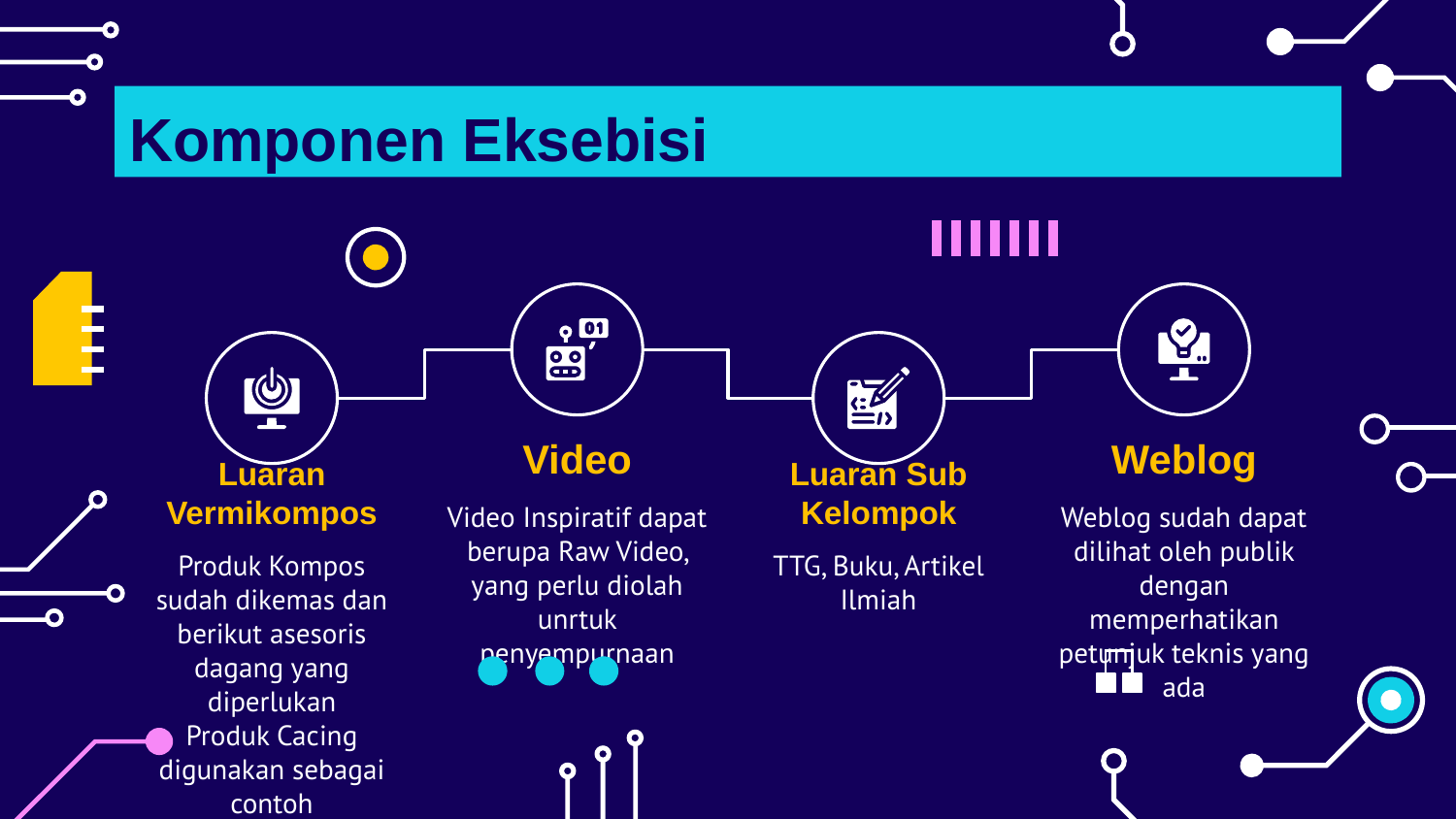

# Komponen Eksebisi

Video
Weblog
Luaran Vermikompos
Luaran Sub Kelompok
Video Inspiratif dapat berupa Raw Video, yang perlu diolah unrtuk penyempurnaan
Weblog sudah dapat dilihat oleh publik dengan memperhatikan petunjuk teknis yang ada
Produk Kompos sudah dikemas dan berikut asesoris dagang yang diperlukan
Produk Cacing digunakan sebagai contoh
TTG, Buku, Artikel Ilmiah